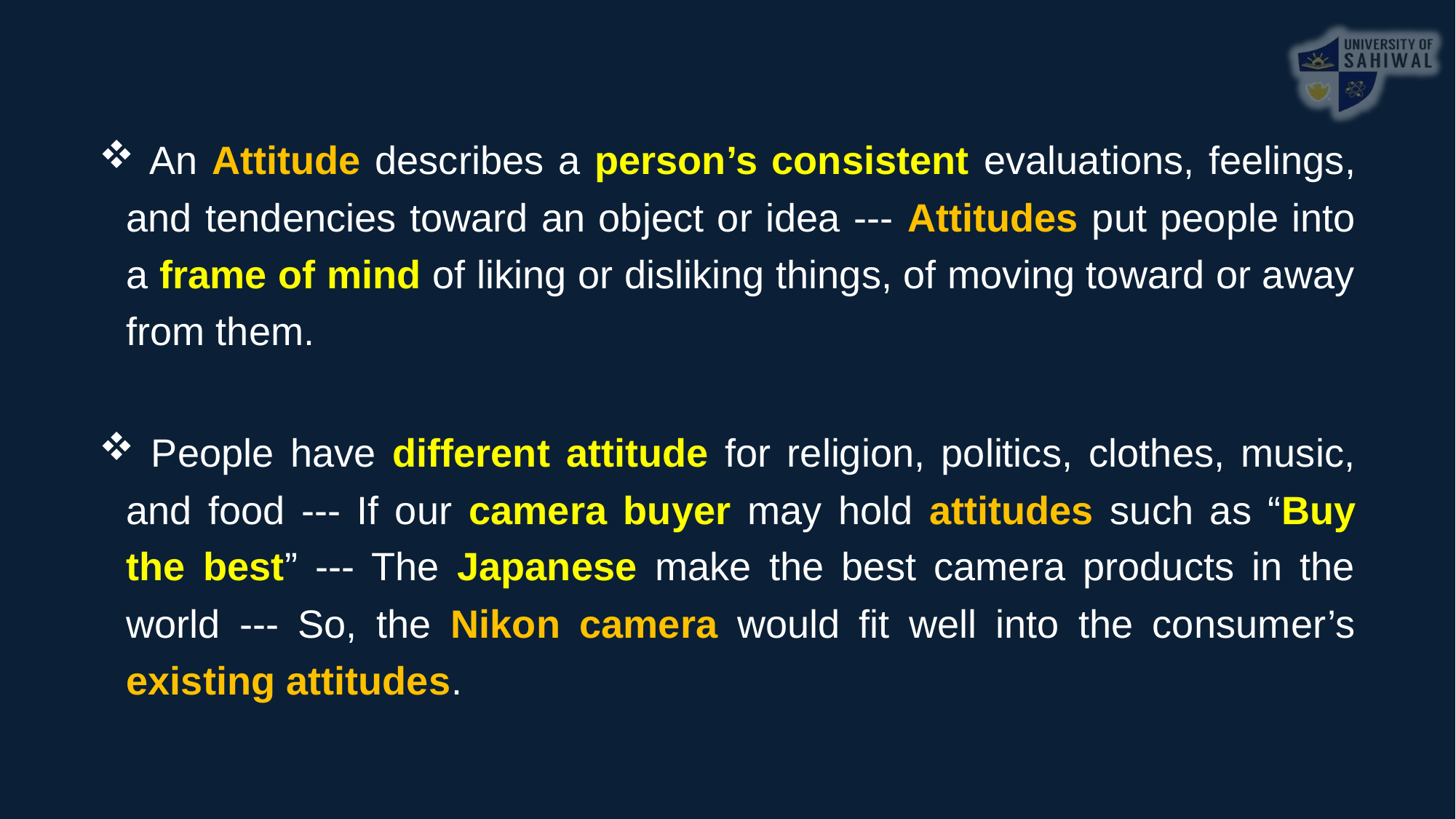

An Attitude describes a person’s consistent evaluations, feelings, and tendencies toward an object or idea --- Attitudes put people into a frame of mind of liking or disliking things, of moving toward or away from them.

 People have different attitude for religion, politics, clothes, music, and food --- If our camera buyer may hold attitudes such as “Buy the best” --- The Japanese make the best camera products in the world --- So, the Nikon camera would fit well into the consumer’s existing attitudes.